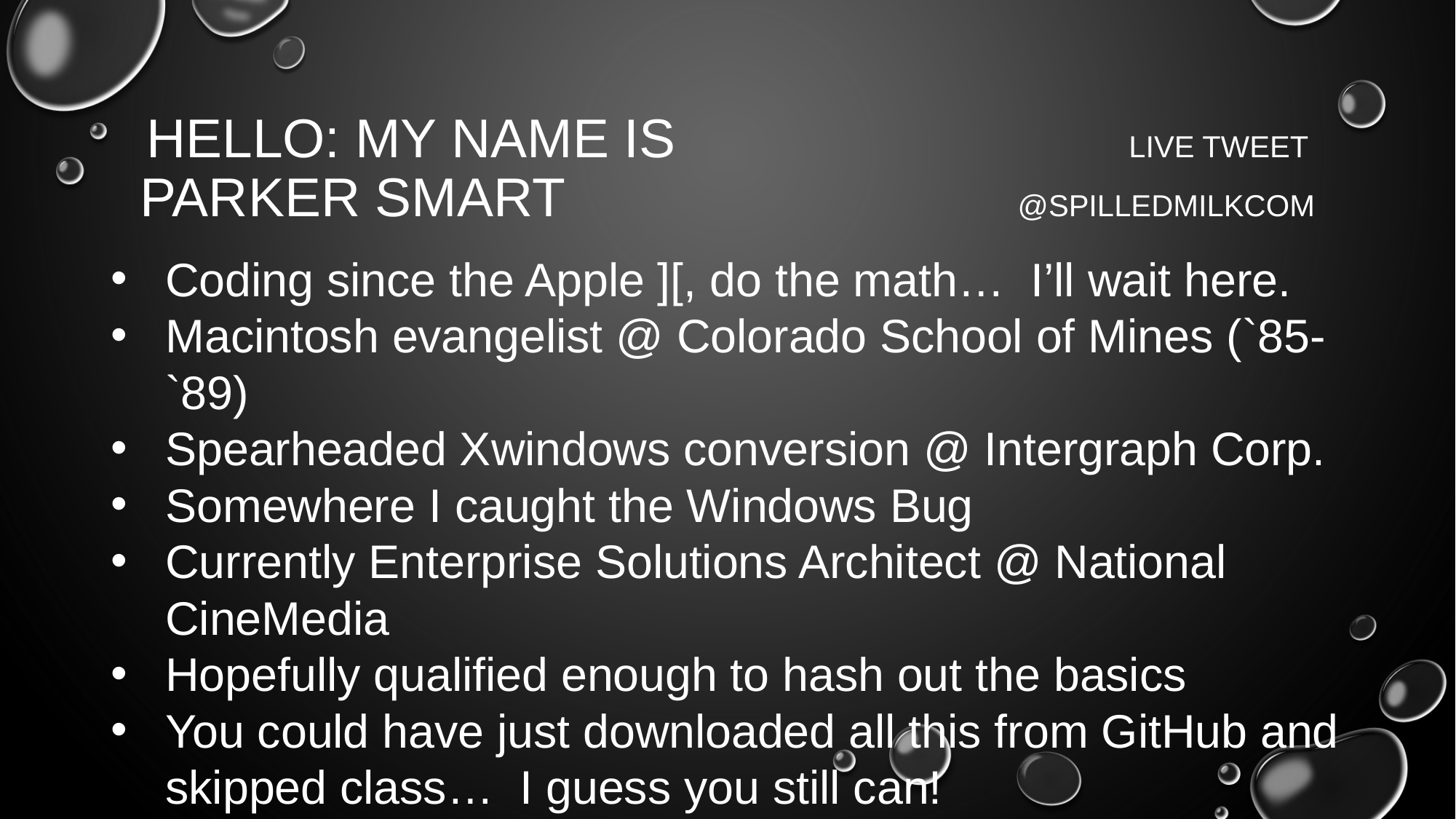

# Hello: My name is                              live tweet parker smart                              @SPILLEDMILKCOM
Coding since the Apple ][, do the math…  I’ll wait here.
Macintosh evangelist @ Colorado School of Mines (`85-`89)
Spearheaded Xwindows conversion @ Intergraph Corp.
Somewhere I caught the Windows Bug
Currently Enterprise Solutions Architect @ National CineMedia
Hopefully qualified enough to hash out the basics
You could have just downloaded all this from GitHub and skipped class…  I guess you still can!